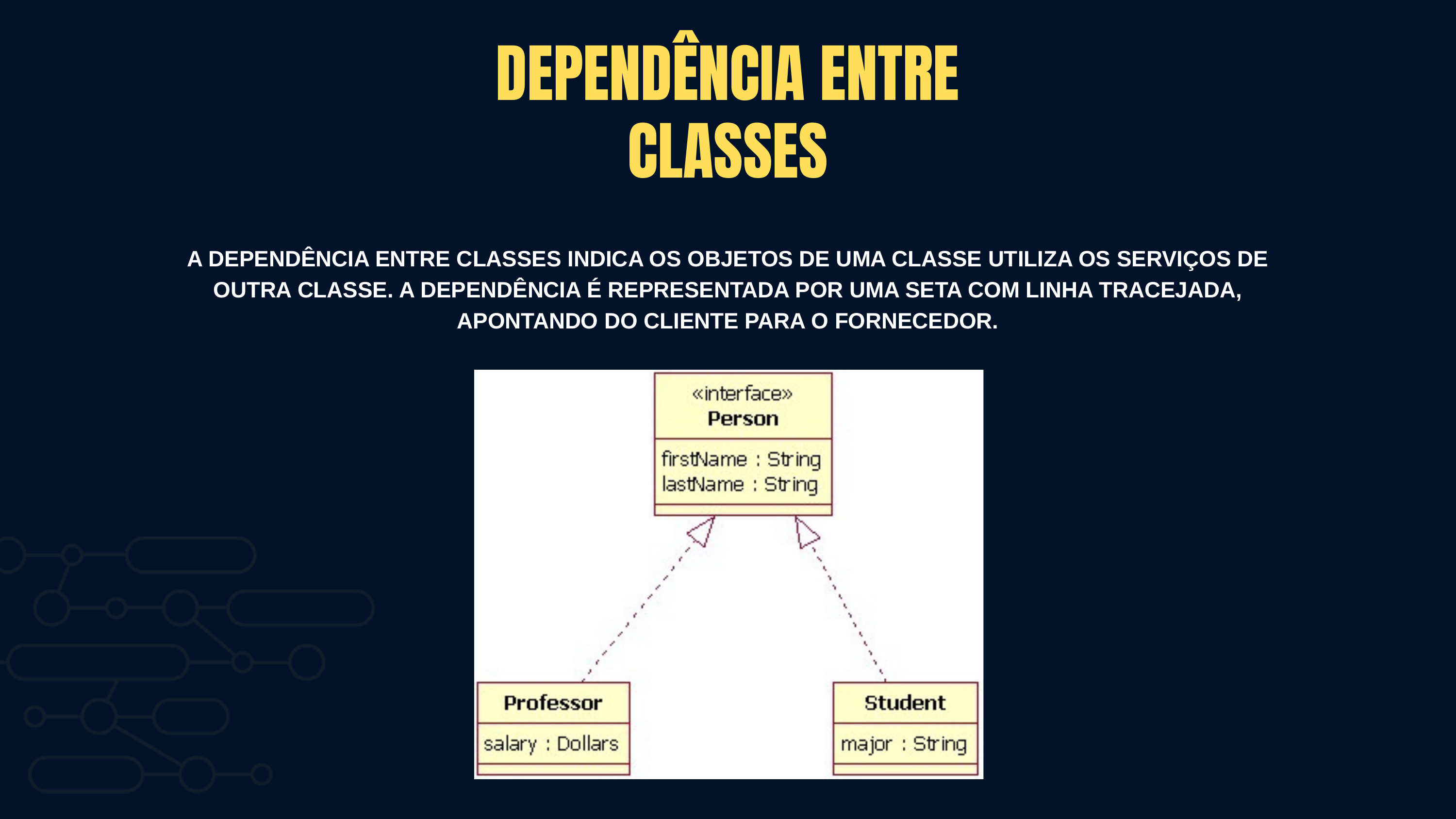

DEPENDÊNCIA ENTRE CLASSES
A DEPENDÊNCIA ENTRE CLASSES INDICA OS OBJETOS DE UMA CLASSE UTILIZA OS SERVIÇOS DE OUTRA CLASSE. A DEPENDÊNCIA É REPRESENTADA POR UMA SETA COM LINHA TRACEJADA, APONTANDO DO CLIENTE PARA O FORNECEDOR.